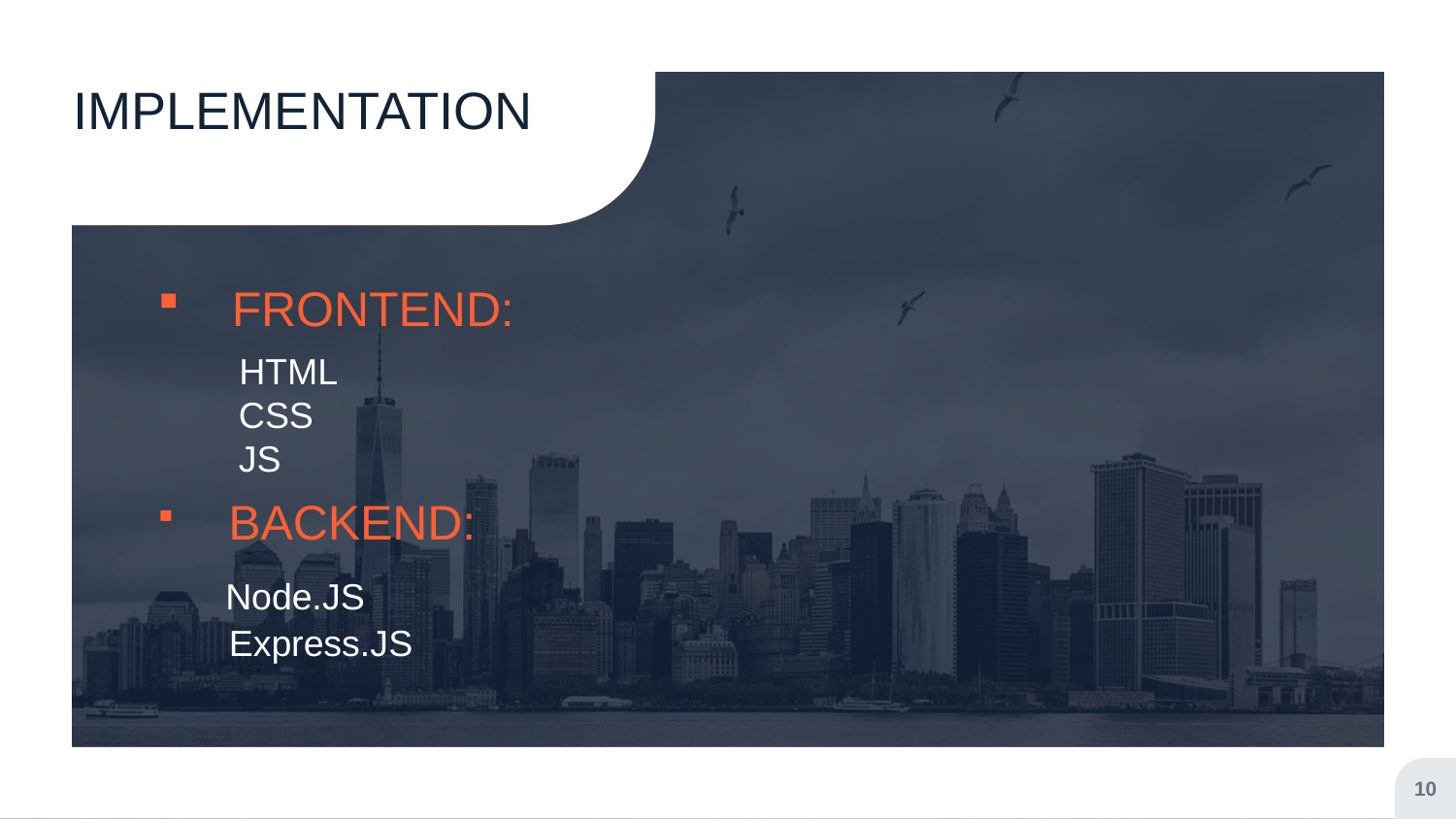

# IMPLEMENTATION
 FRONTEND:
        HTML
        CSS
        JS
 BACKEND:
     Node.JS
       Express.JS
10